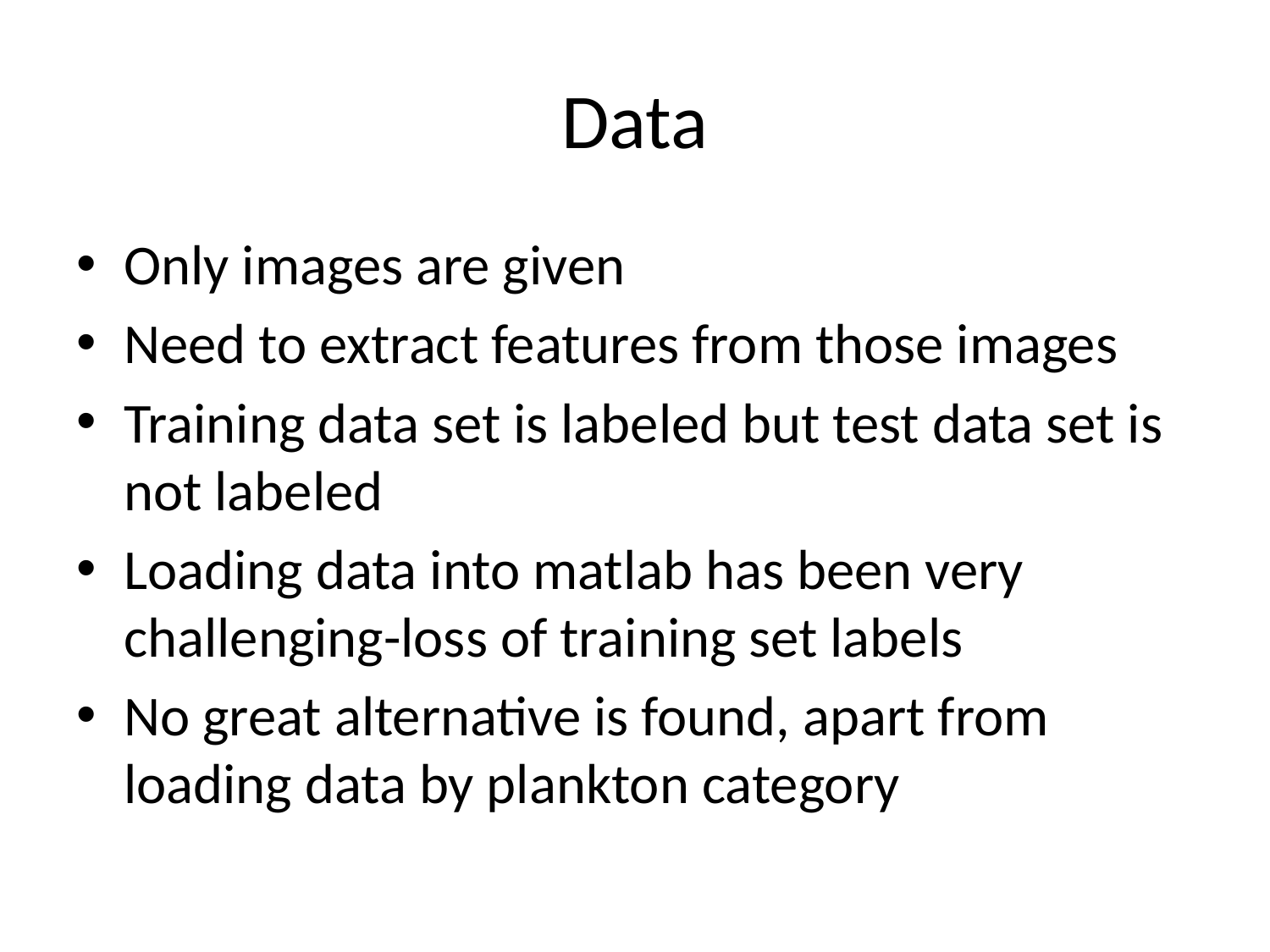

# Data
Only images are given
Need to extract features from those images
Training data set is labeled but test data set is not labeled
Loading data into matlab has been very challenging-loss of training set labels
No great alternative is found, apart from loading data by plankton category